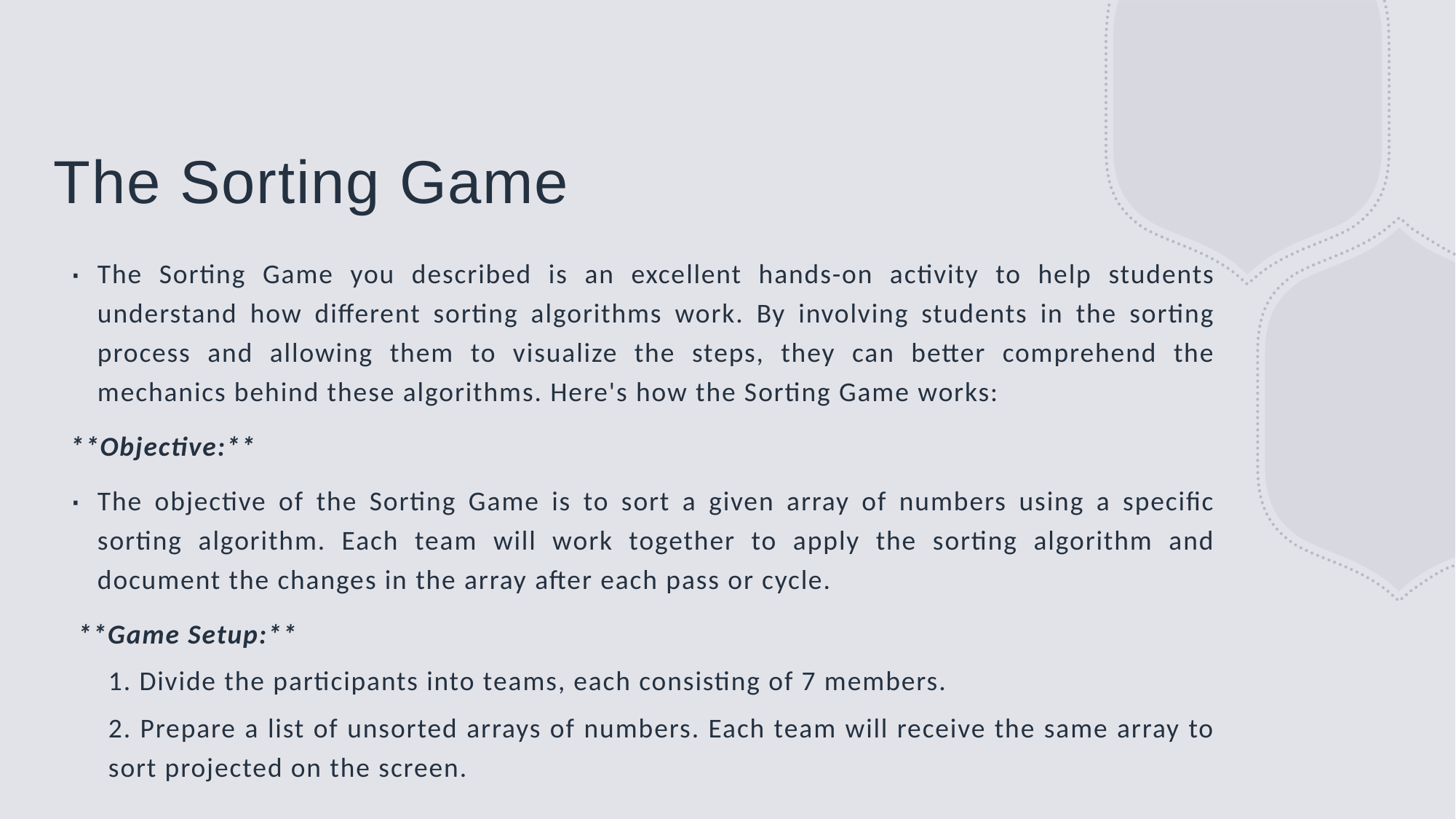

# The Sorting Game
The Sorting Game you described is an excellent hands-on activity to help students understand how different sorting algorithms work. By involving students in the sorting process and allowing them to visualize the steps, they can better comprehend the mechanics behind these algorithms. Here's how the Sorting Game works:
**Objective:**
The objective of the Sorting Game is to sort a given array of numbers using a specific sorting algorithm. Each team will work together to apply the sorting algorithm and document the changes in the array after each pass or cycle.
 **Game Setup:**
1. Divide the participants into teams, each consisting of 7 members.
2. Prepare a list of unsorted arrays of numbers. Each team will receive the same array to sort projected on the screen.